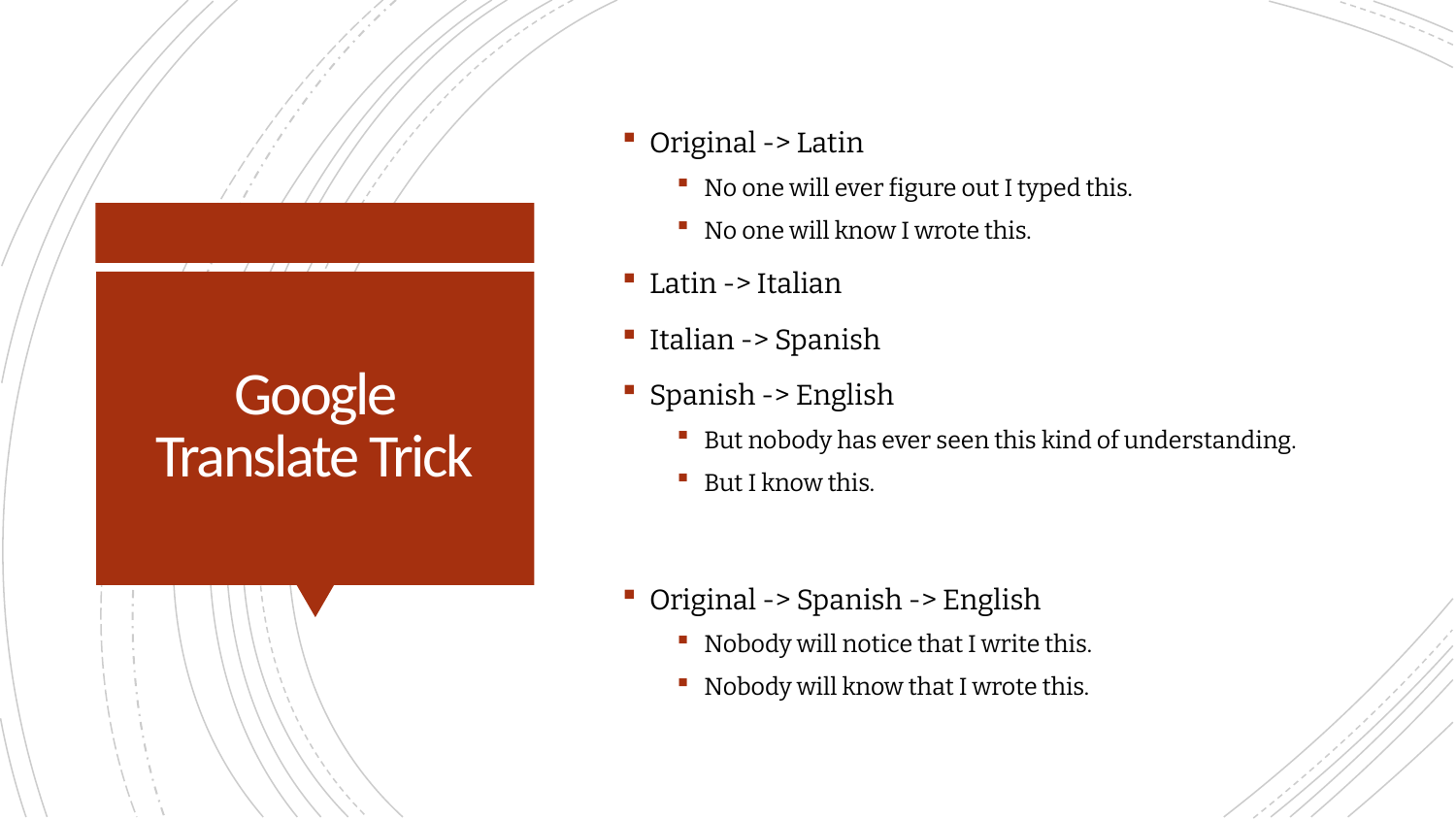

Original -> Latin
No one will ever figure out I typed this.
No one will know I wrote this.
Latin -> Italian
Italian -> Spanish
Spanish -> English
But nobody has ever seen this kind of understanding.
But I know this.

Original -> Spanish -> English
Nobody will notice that I write this.
Nobody will know that I wrote this.
# Google Translate Trick